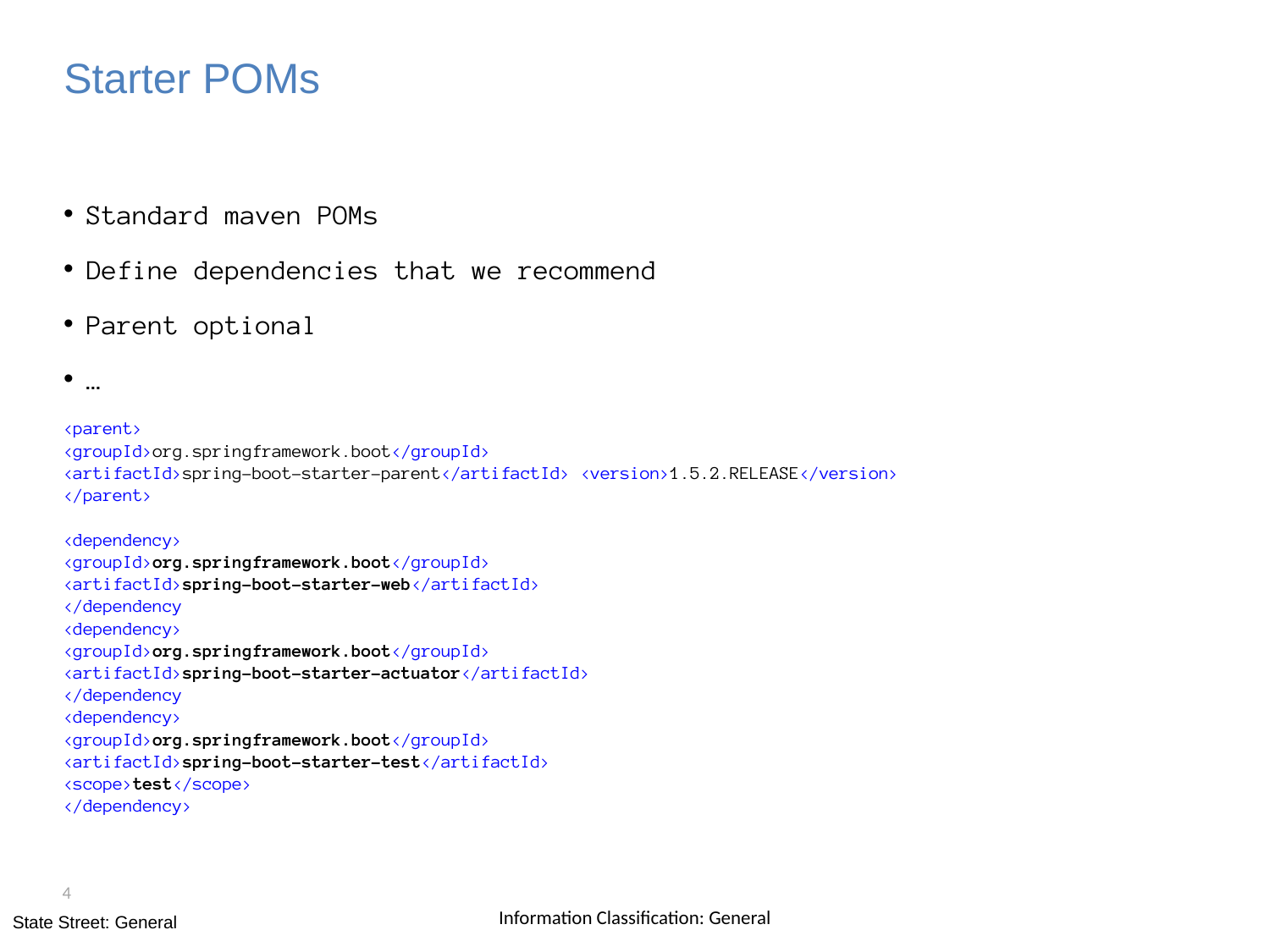

# Starter POMs

Standard maven POMs
Define dependencies that we recommend
Parent optional
…
<parent>
<groupId>org.springframework.boot</groupId>
<artifactId>spring-boot-starter-parent</artifactId> <version>1.5.2.RELEASE</version>
</parent>

<dependency>
<groupId>org.springframework.boot</groupId>
<artifactId>spring-boot-starter-web</artifactId>
</dependency
<dependency>
<groupId>org.springframework.boot</groupId>
<artifactId>spring-boot-starter-actuator</artifactId>
</dependency
<dependency>
<groupId>org.springframework.boot</groupId>
<artifactId>spring-boot-starter-test</artifactId>
<scope>test</scope>
</dependency>